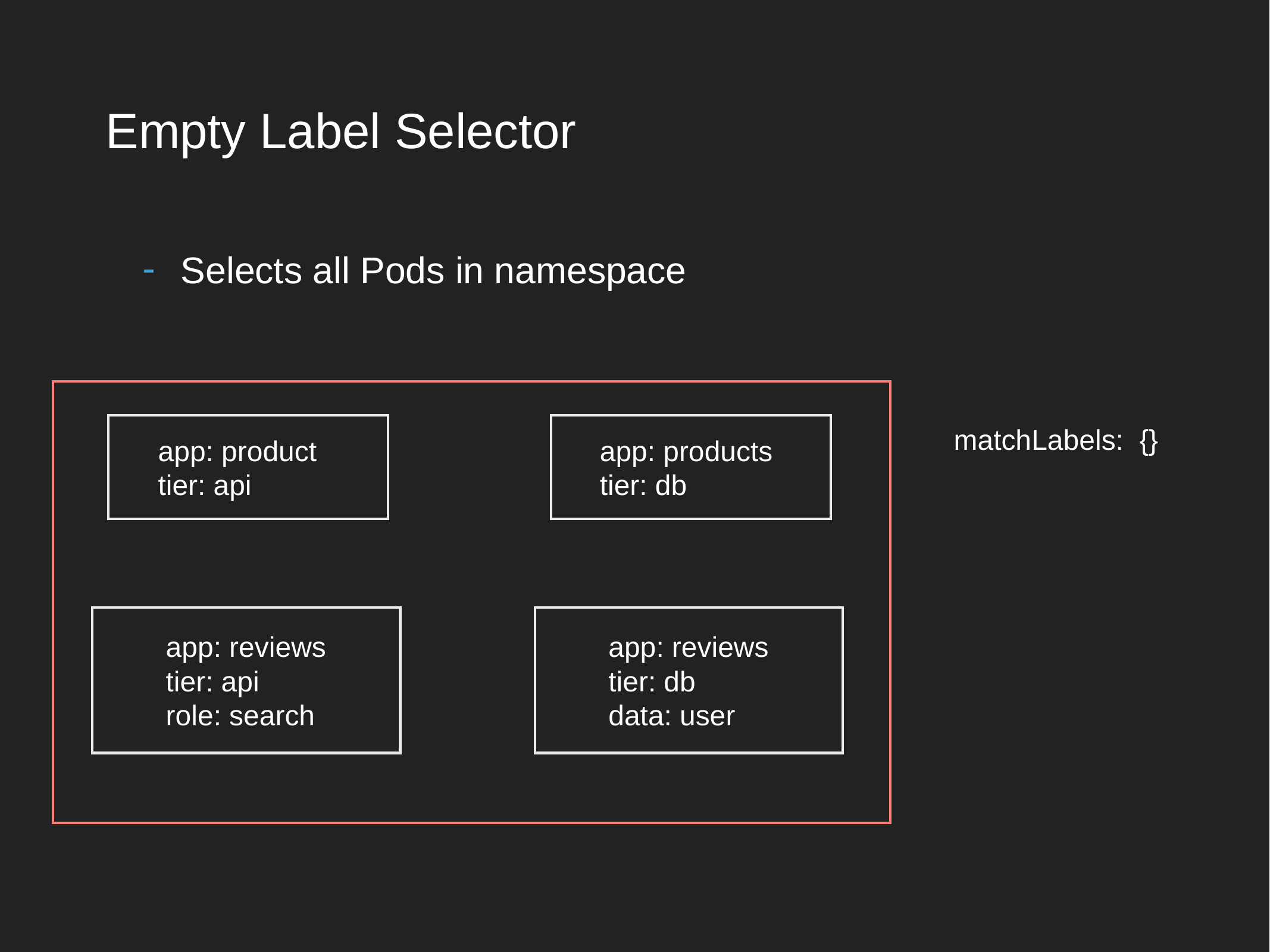

Empty Label Selector
Selects all Pods in namespace

matchLabels:  {}

app: product
tier: api
app: products
tier: db

app: reviews
tier: api
role: search
app: reviews
tier: db
data: user